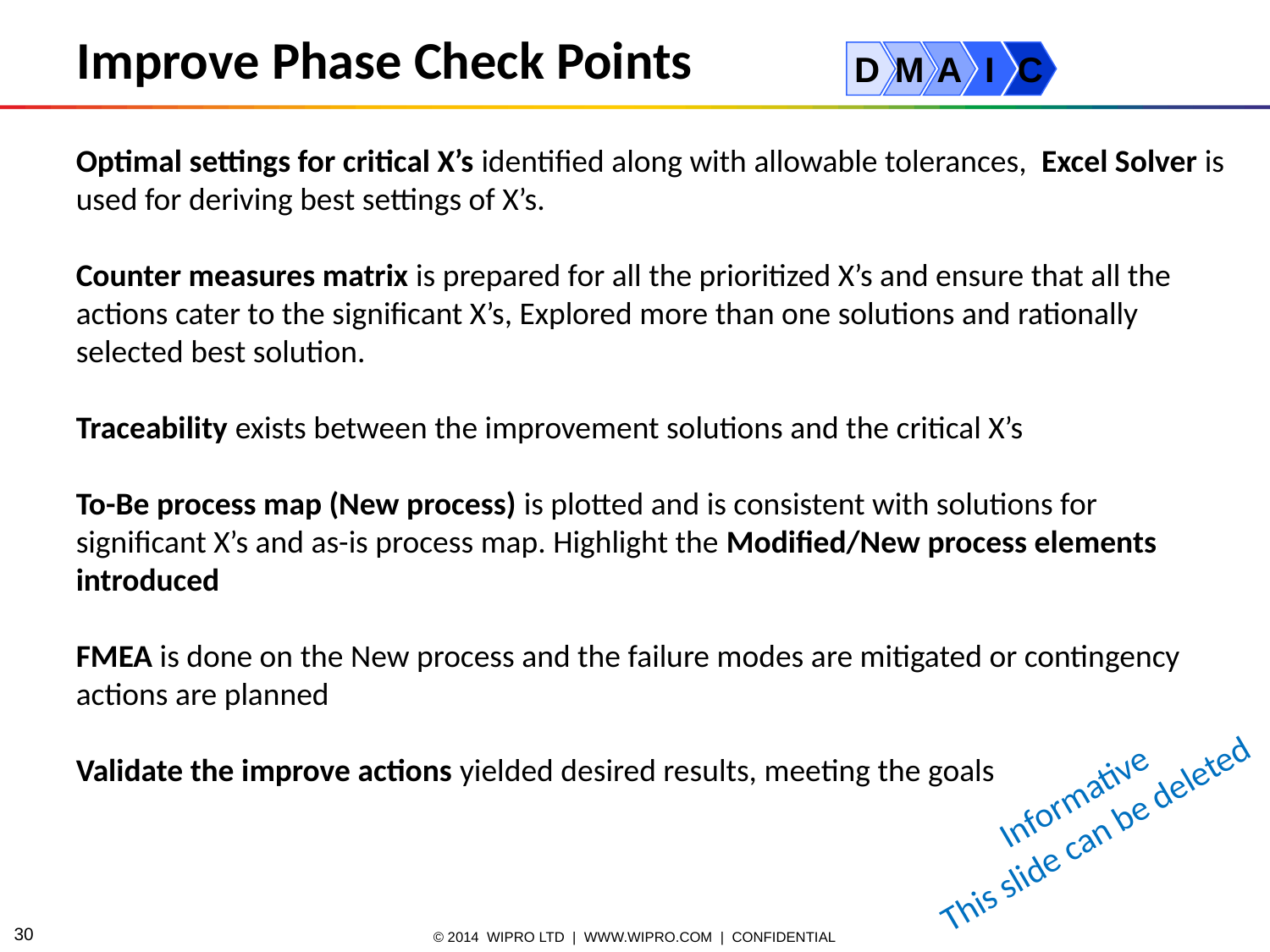

Improve Phase Check Points
D
M
A
I
C
Optimal settings for critical X’s identified along with allowable tolerances,  Excel Solver is used for deriving best settings of X’s.

Counter measures matrix is prepared for all the prioritized X’s and ensure that all the actions cater to the significant X’s, Explored more than one solutions and rationally selected best solution.

Traceability exists between the improvement solutions and the critical X’s

To-Be process map (New process) is plotted and is consistent with solutions for significant X’s and as-is process map. Highlight the Modified/New process elements introduced

FMEA is done on the New process and the failure modes are mitigated or contingency actions are planned

Validate the improve actions yielded desired results, meeting the goals

Informative
This slide can be deleted